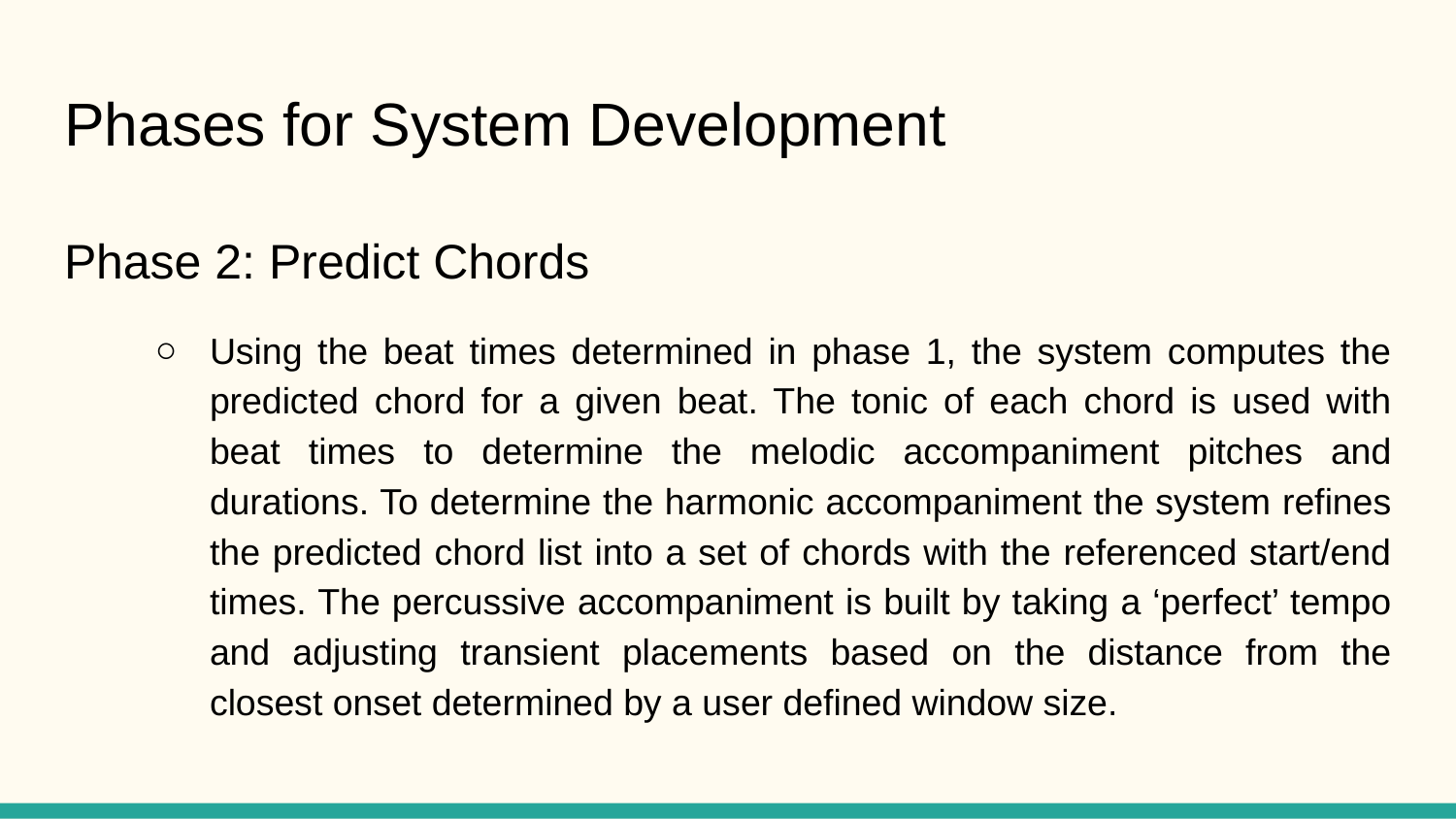

# Phases for System Development
Phase 2: Predict Chords
Using the beat times determined in phase 1, the system computes the predicted chord for a given beat. The tonic of each chord is used with beat times to determine the melodic accompaniment pitches and durations. To determine the harmonic accompaniment the system refines the predicted chord list into a set of chords with the referenced start/end times. The percussive accompaniment is built by taking a ‘perfect’ tempo and adjusting transient placements based on the distance from the closest onset determined by a user defined window size.